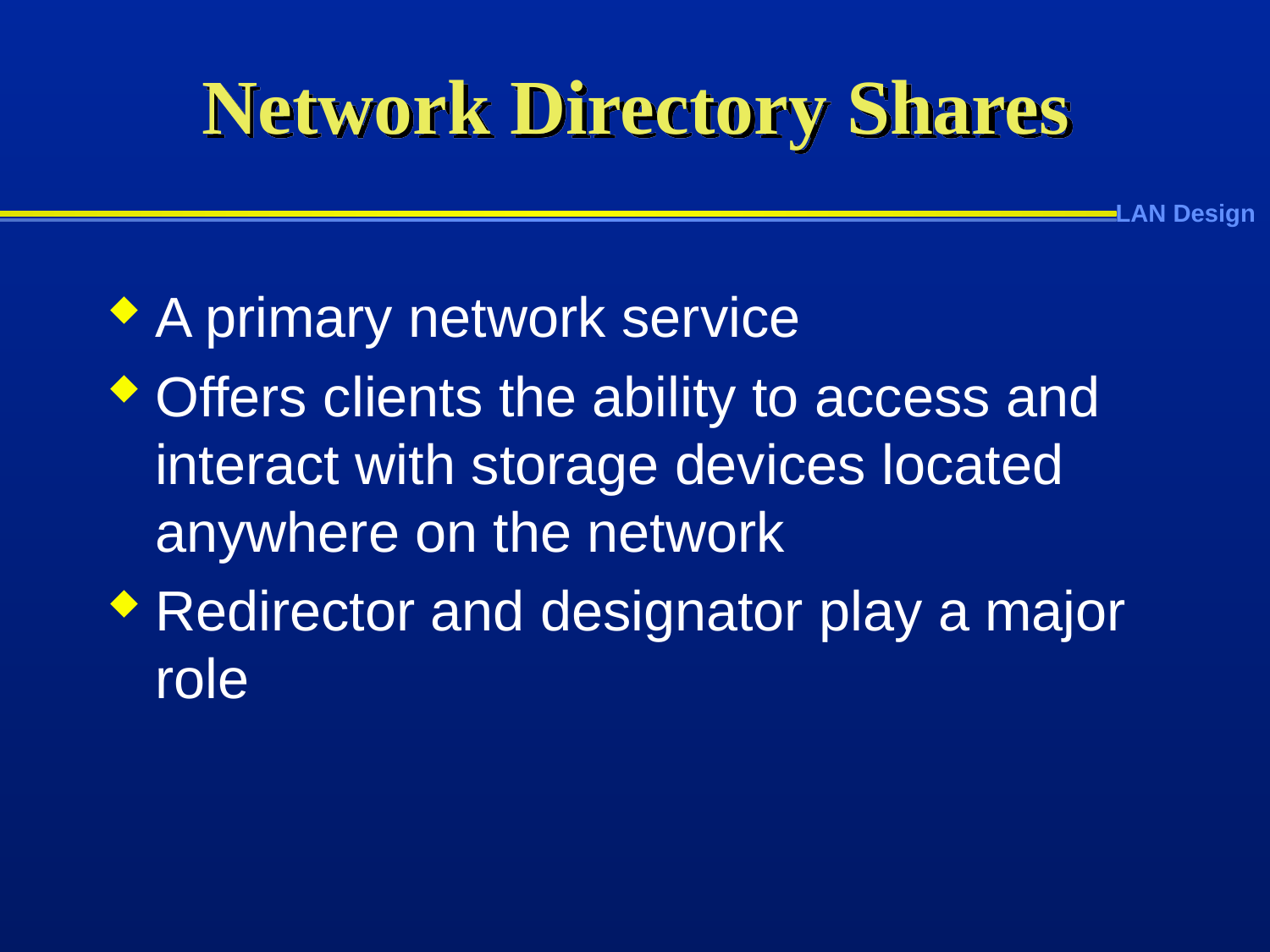

# Network Directory Shares
A primary network service
Offers clients the ability to access and interact with storage devices located anywhere on the network
Redirector and designator play a major role